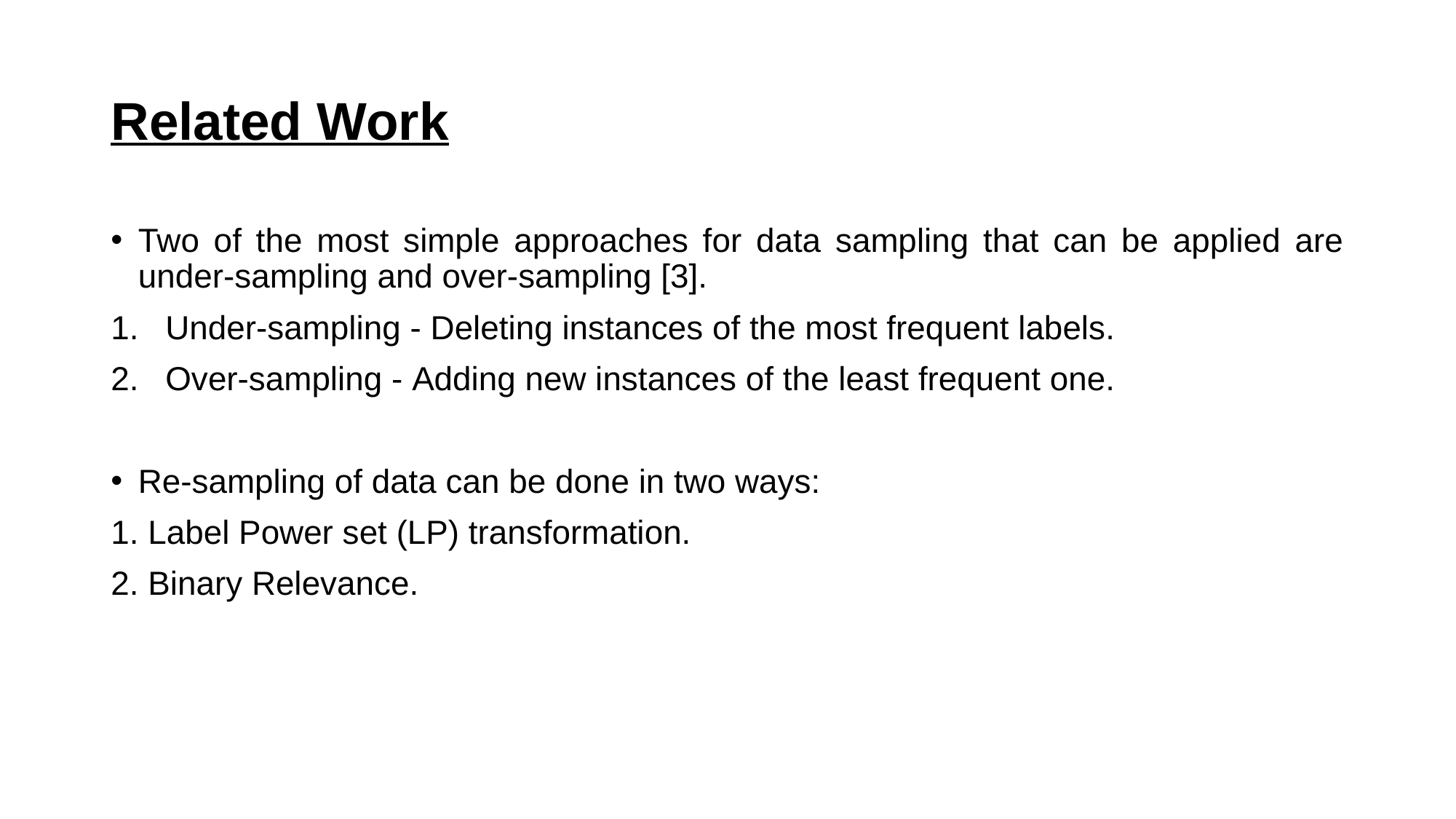

# Related Work
Two of the most simple approaches for data sampling that can be applied are under-sampling and over-sampling [3].
Under-sampling - Deleting instances of the most frequent labels.
Over-sampling - Adding new instances of the least frequent one.

Re-sampling of data can be done in two ways:
1. Label Power set (LP) transformation.
2. Binary Relevance.